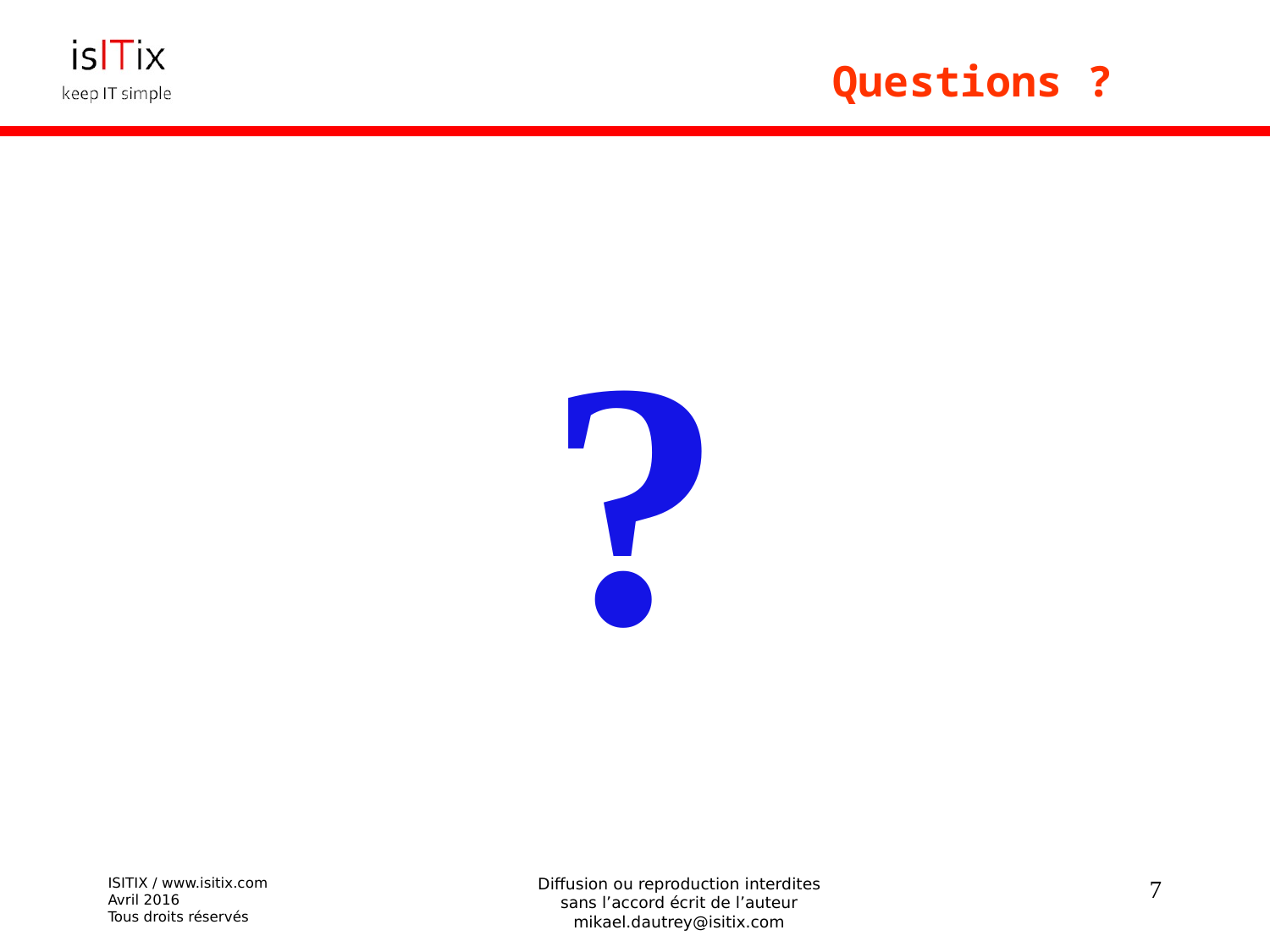

# Questions ?
?
ISITIX / www.isitix.com
Avril 2016
Tous droits réservés
Diffusion ou reproduction interdites sans l’accord écrit de l’auteur
mikael.dautrey@isitix.com
7